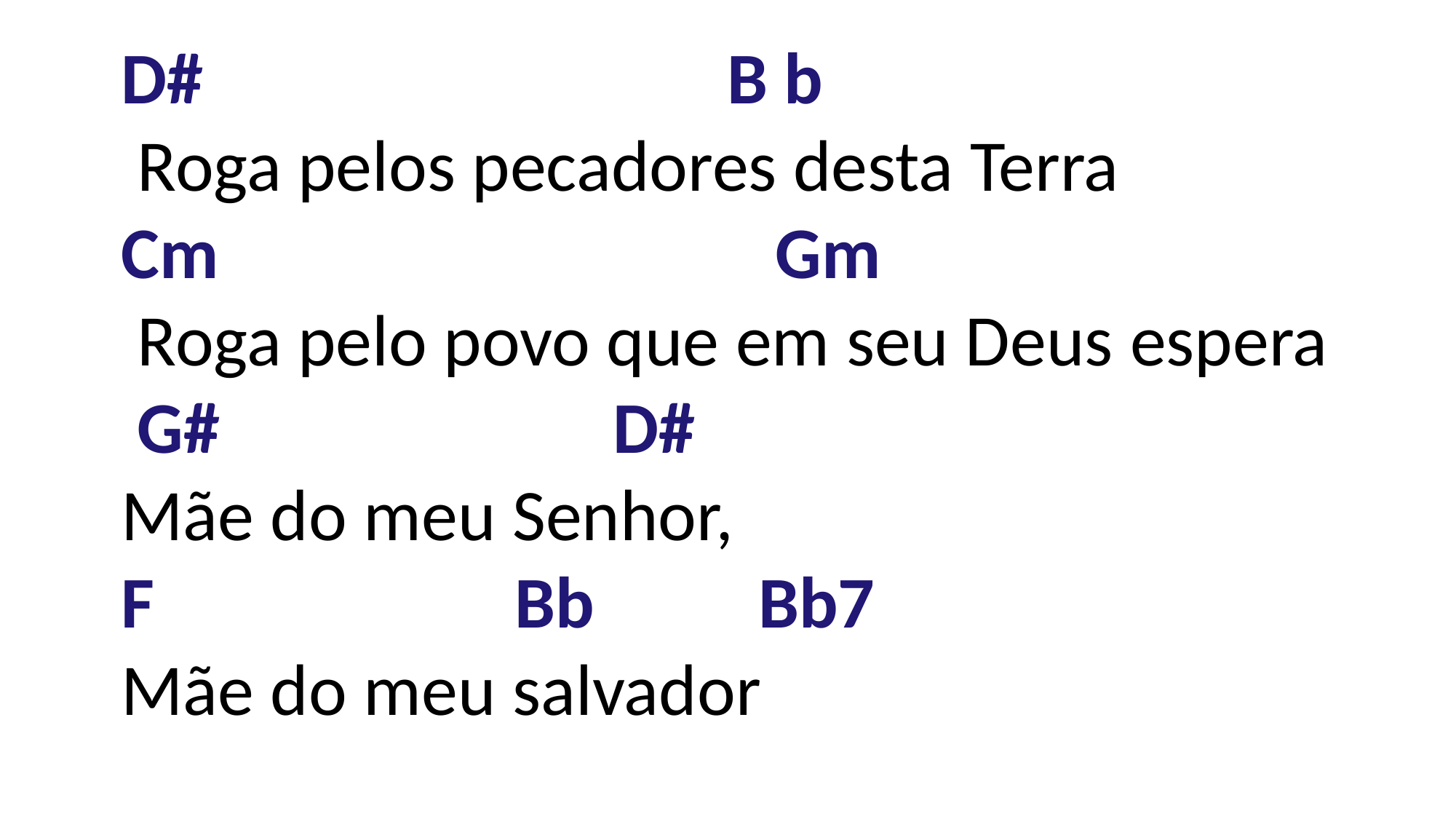

D#                                B b
 Roga pelos pecadores desta Terra
Cm                                  Gm
 Roga pelo povo que em seu Deus espera
 G#                        D#
Mãe do meu Senhor,
F                      Bb          Bb7
Mãe do meu salvador